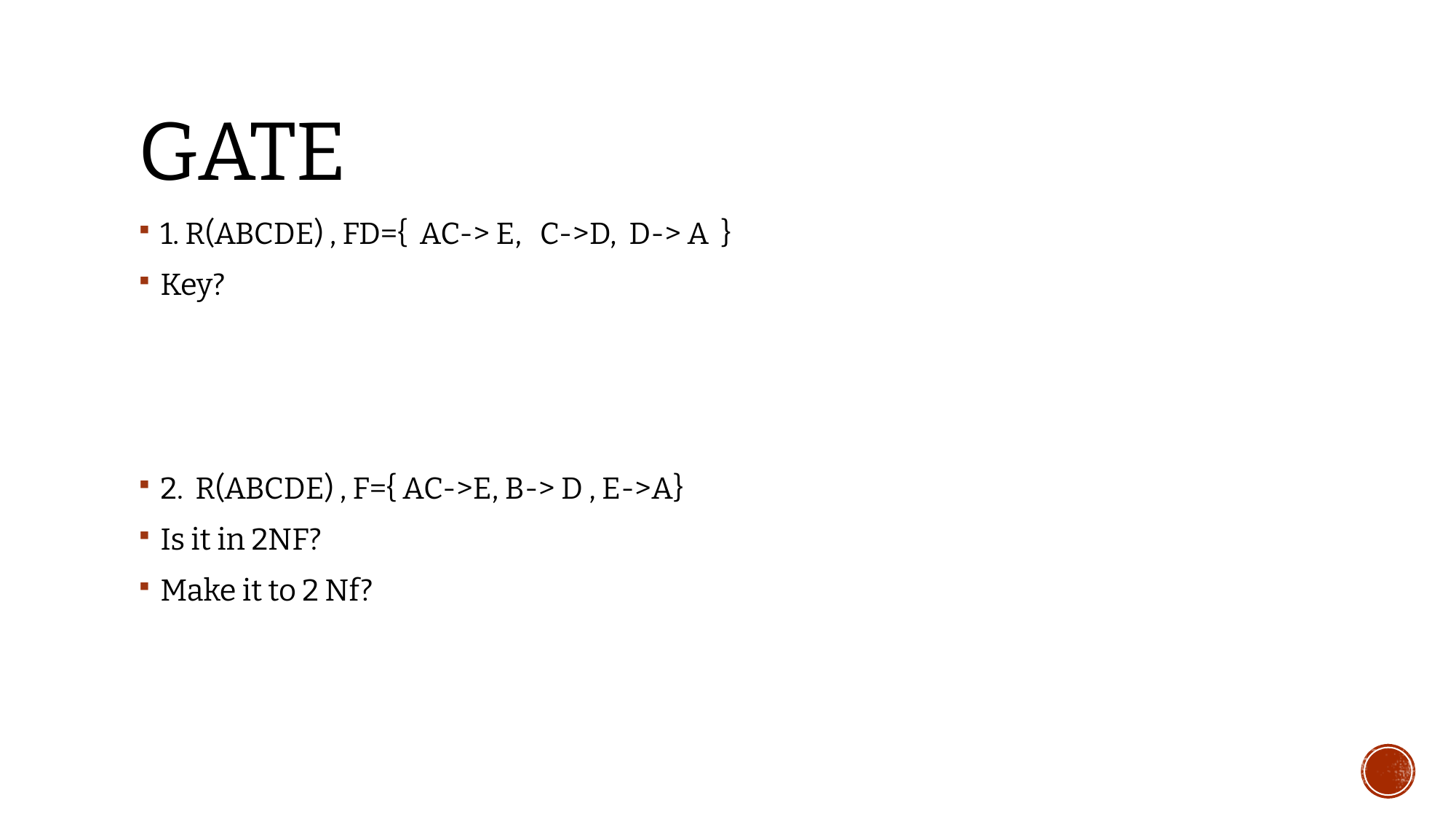

# GATE
1. R(ABCDE) , FD={  AC-> E,   C->D,  D-> A  }
Key?

2.  R(ABCDE) , F={ AC->E, B-> D , E->A}
Is it in 2NF?
Make it to 2 Nf?